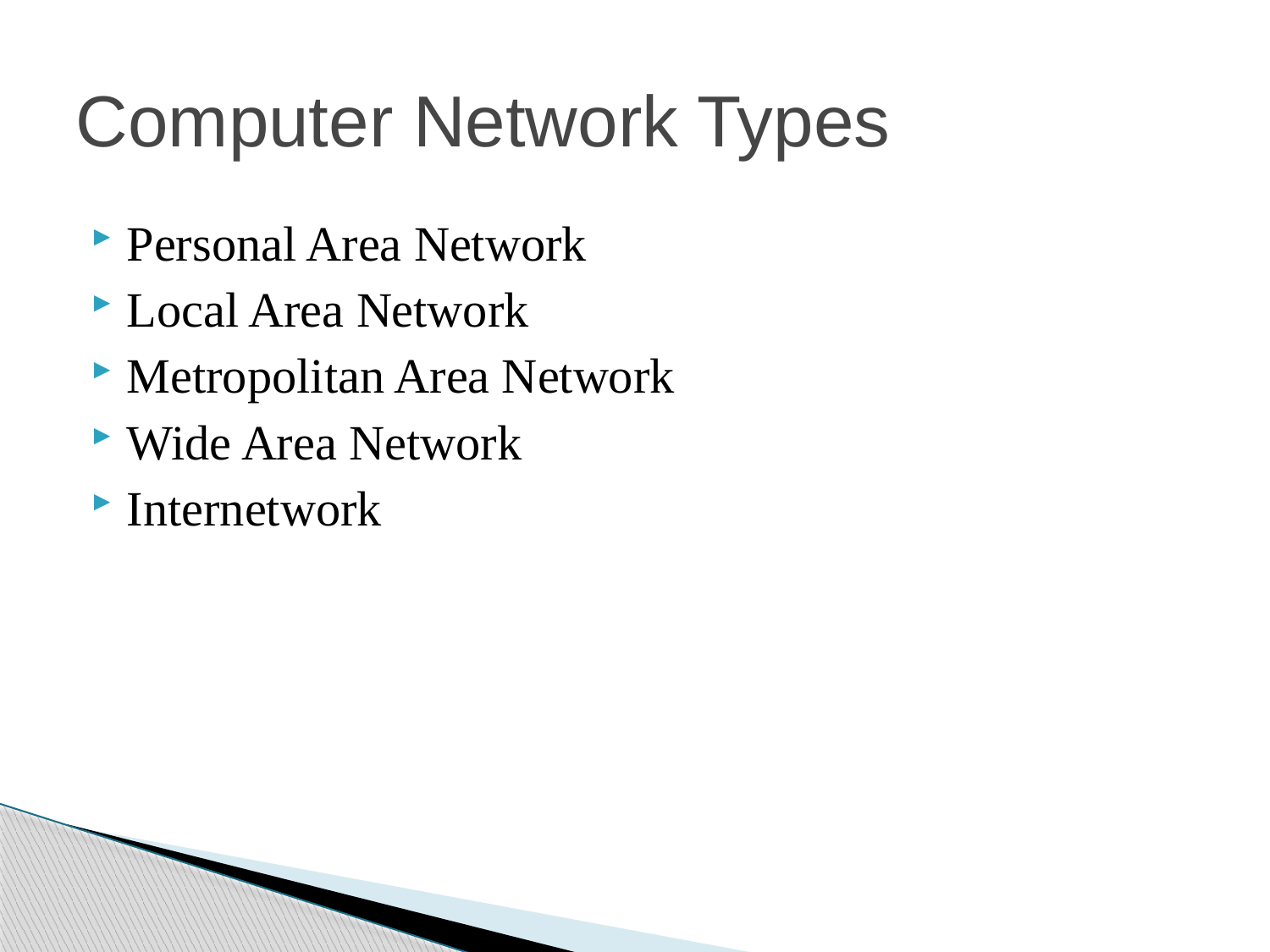

# Computer Network Types
Personal Area Network
Local Area Network
Metropolitan Area Network
Wide Area Network
Internetwork